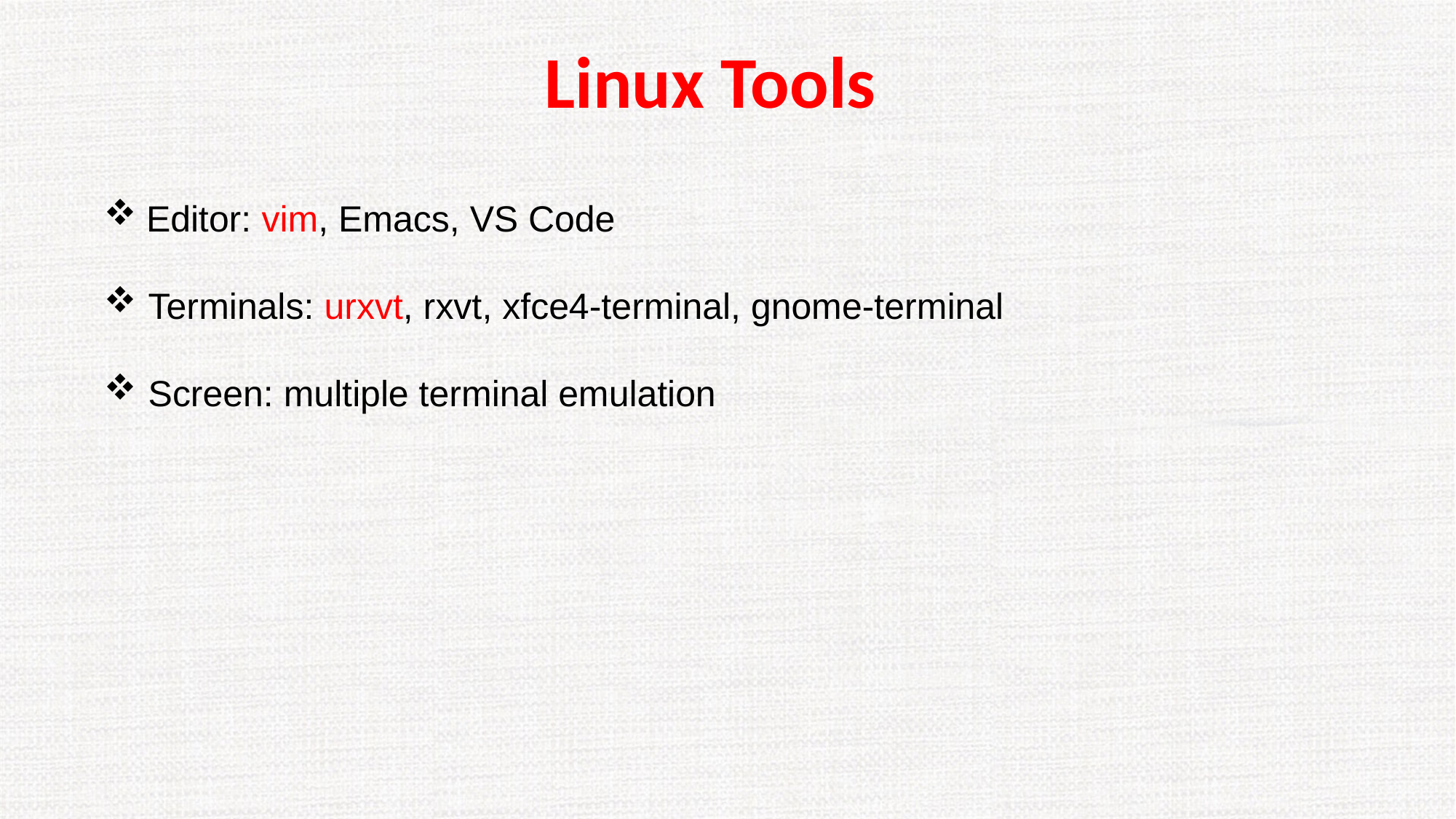

# Linux Tools
 Editor: vim, Emacs, VS Code

 Terminals: urxvt, rxvt, xfce4-terminal, gnome-terminal

 Screen: multiple terminal emulation